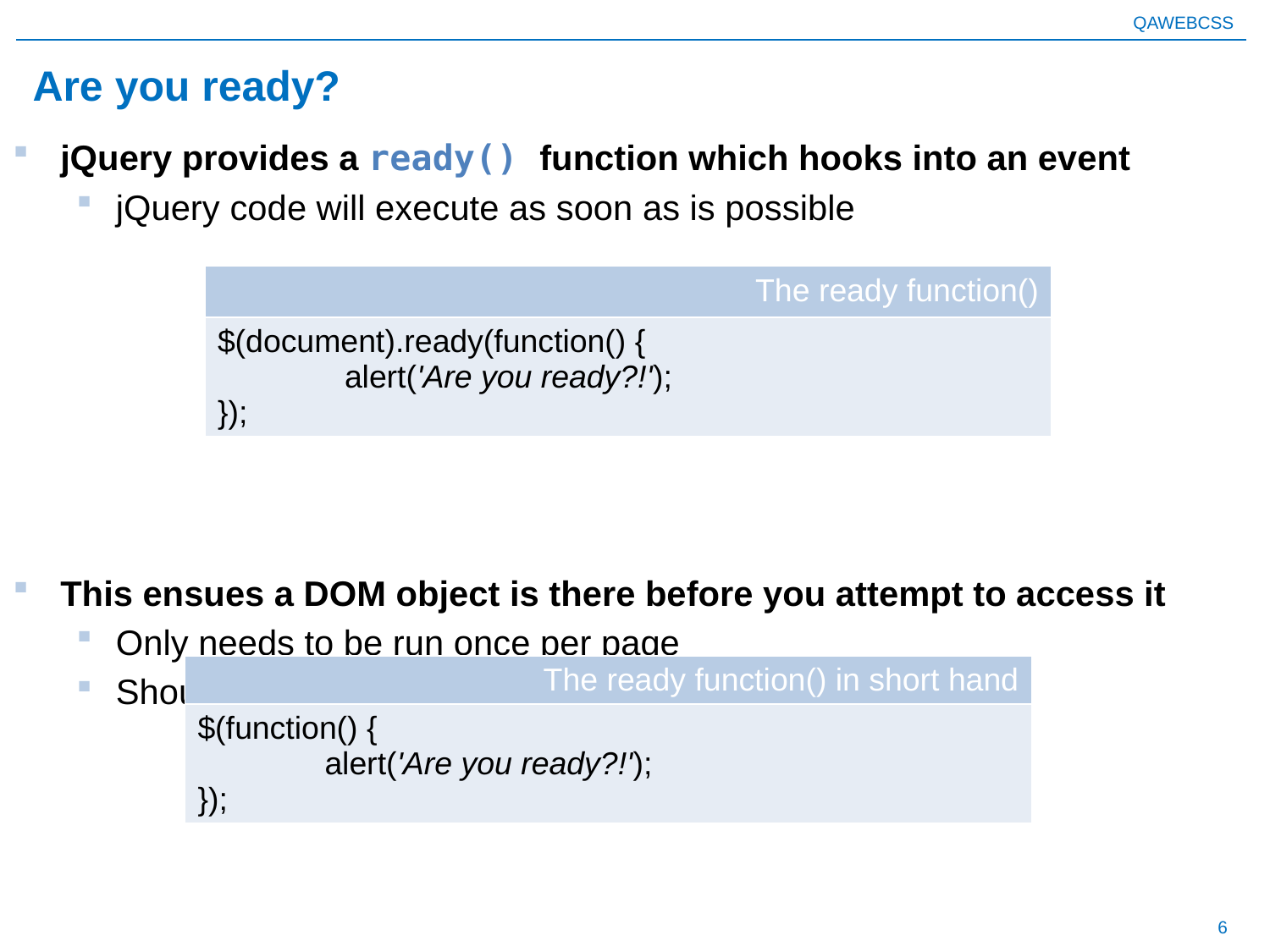

# Are you ready?
jQuery provides a ready() function which hooks into an event
jQuery code will execute as soon as is possible

This ensues a DOM object is there before you attempt to access it
Only needs to be run once per page
Should be used on most pages

| The ready function() |
| --- |
| $(document).ready(function() { alert('Are you ready?!'); }); |
| The ready function() in short hand |
| --- |
| $(function() { alert('Are you ready?!'); }); |